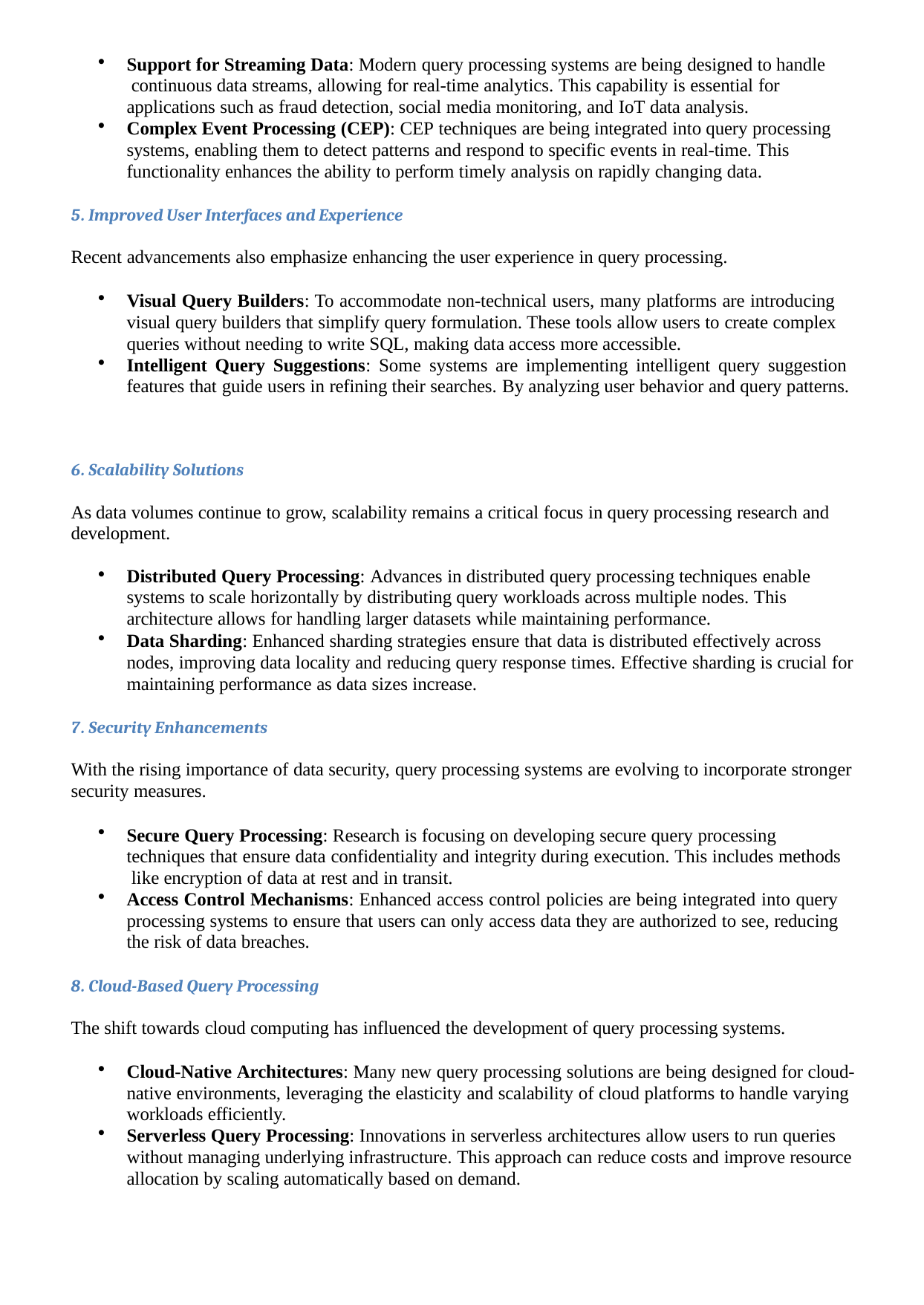

Support for Streaming Data: Modern query processing systems are being designed to handle  continuous data streams, allowing for real-time analytics. This capability is essential for  applications such as fraud detection, social media monitoring, and IoT data analysis.
Complex Event Processing (CEP): CEP techniques are being integrated into query processing  systems, enabling them to detect patterns and respond to specific events in real-time. This  functionality enhances the ability to perform timely analysis on rapidly changing data.

Improved User Interfaces and Experience

Recent advancements also emphasize enhancing the user experience in query processing.

Visual Query Builders: To accommodate non-technical users, many platforms are introducing  visual query builders that simplify query formulation. These tools allow users to create complex  queries without needing to write SQL, making data access more accessible.
Intelligent Query Suggestions: Some systems are implementing intelligent query suggestion  features that guide users in refining their searches. By analyzing user behavior and query patterns.
Scalability Solutions

As data volumes continue to grow, scalability remains a critical focus in query processing research and  development.

Distributed Query Processing: Advances in distributed query processing techniques enable  systems to scale horizontally by distributing query workloads across multiple nodes. This  architecture allows for handling larger datasets while maintaining performance.
Data Sharding: Enhanced sharding strategies ensure that data is distributed effectively across  nodes, improving data locality and reducing query response times. Effective sharding is crucial for  maintaining performance as data sizes increase.

Security Enhancements

With the rising importance of data security, query processing systems are evolving to incorporate stronger  security measures.

Secure Query Processing: Research is focusing on developing secure query processing  techniques that ensure data confidentiality and integrity during execution. This includes methods  like encryption of data at rest and in transit.
Access Control Mechanisms: Enhanced access control policies are being integrated into query  processing systems to ensure that users can only access data they are authorized to see, reducing  the risk of data breaches.

Cloud-Based Query Processing

The shift towards cloud computing has influenced the development of query processing systems.

Cloud-Native Architectures: Many new query processing solutions are being designed for cloud-  native environments, leveraging the elasticity and scalability of cloud platforms to handle varying  workloads efficiently.
Serverless Query Processing: Innovations in serverless architectures allow users to run queries  without managing underlying infrastructure. This approach can reduce costs and improve resource  allocation by scaling automatically based on demand.